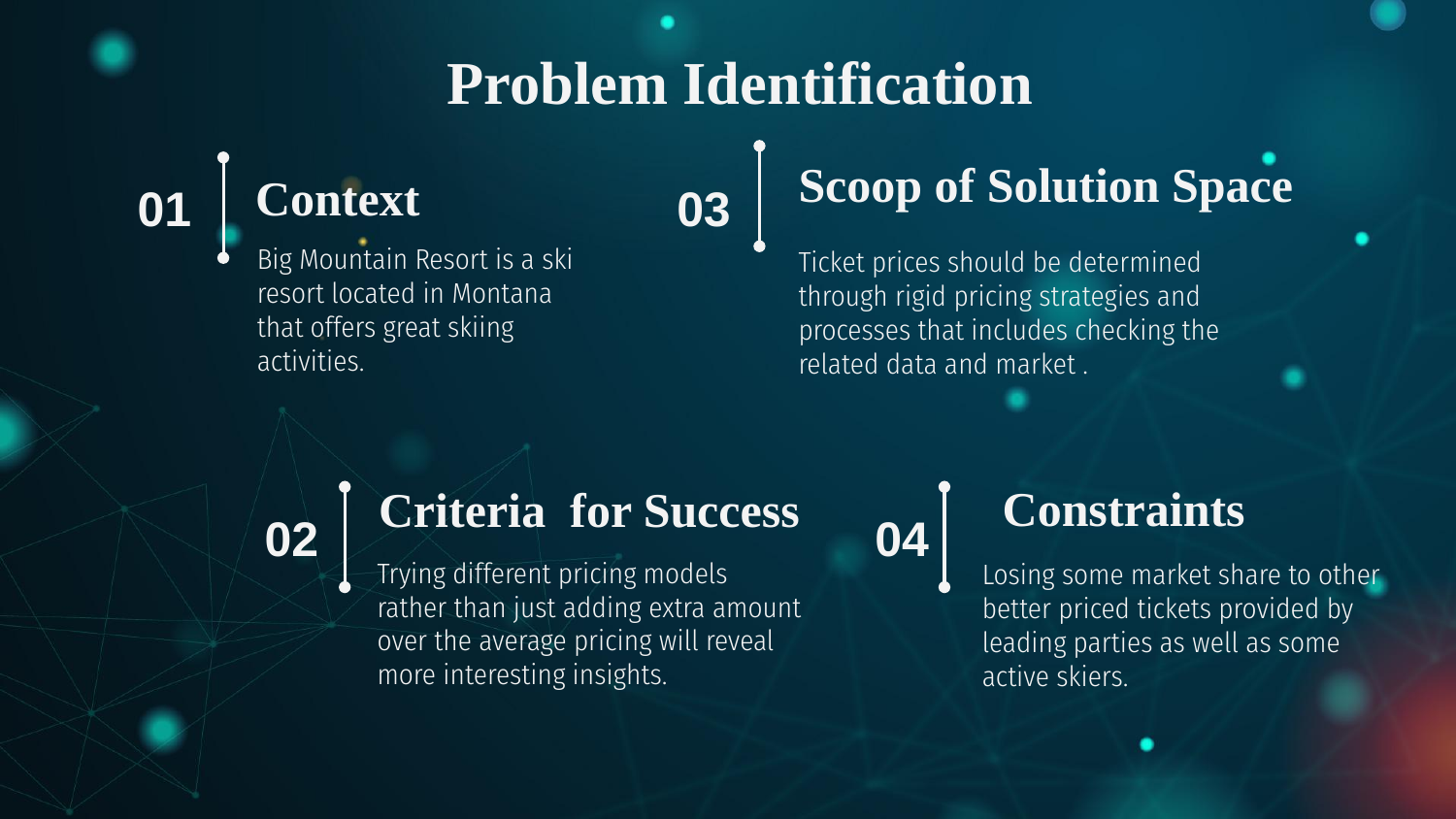

Problem Identification
Scoop of Solution Space
# Context
01
03
Big Mountain Resort is a ski resort located in Montana that offers great skiing activities.
Ticket prices should be determined through rigid pricing strategies and processes that includes checking the related data and market .

Criteria  for Success
Constraints
02
04
Trying different pricing models rather than just adding extra amount over the average pricing will reveal more interesting insights.
Losing some market share to other better priced tickets provided by leading parties as well as some active skiers.